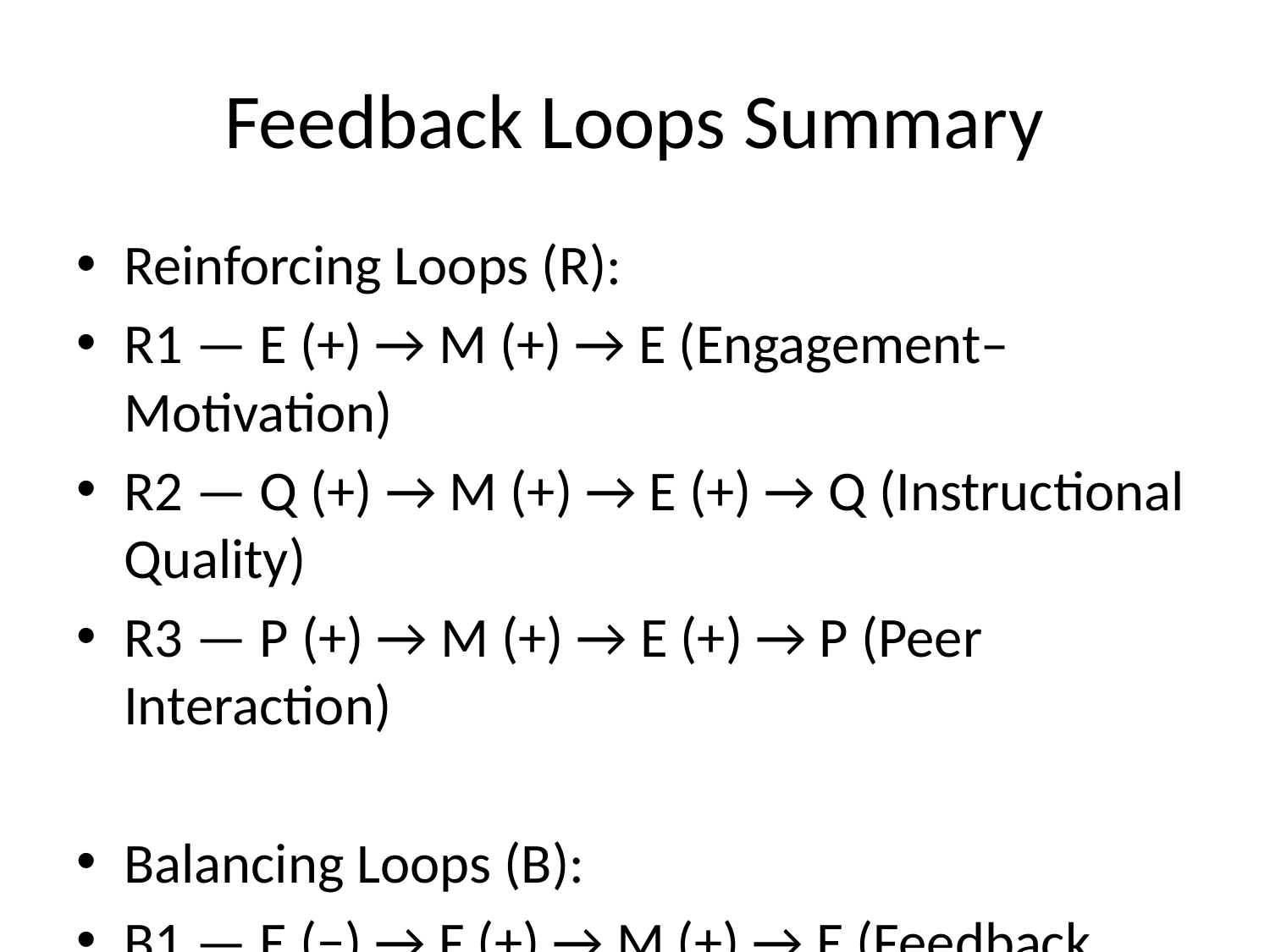

# Feedback Loops Summary
Reinforcing Loops (R):
R1 — E (+) → M (+) → E (Engagement–Motivation)
R2 — Q (+) → M (+) → E (+) → Q (Instructional Quality)
R3 — P (+) → M (+) → E (+) → P (Peer Interaction)

Balancing Loops (B):
B1 — E (−) → F (+) → M (+) → E (Feedback Adjustment)
B2 — T (+) → S (−) → E (+) → S (Stress Regulation)
B3 — S (−) → M (+) → E (+) → S (Motivation–Stress)